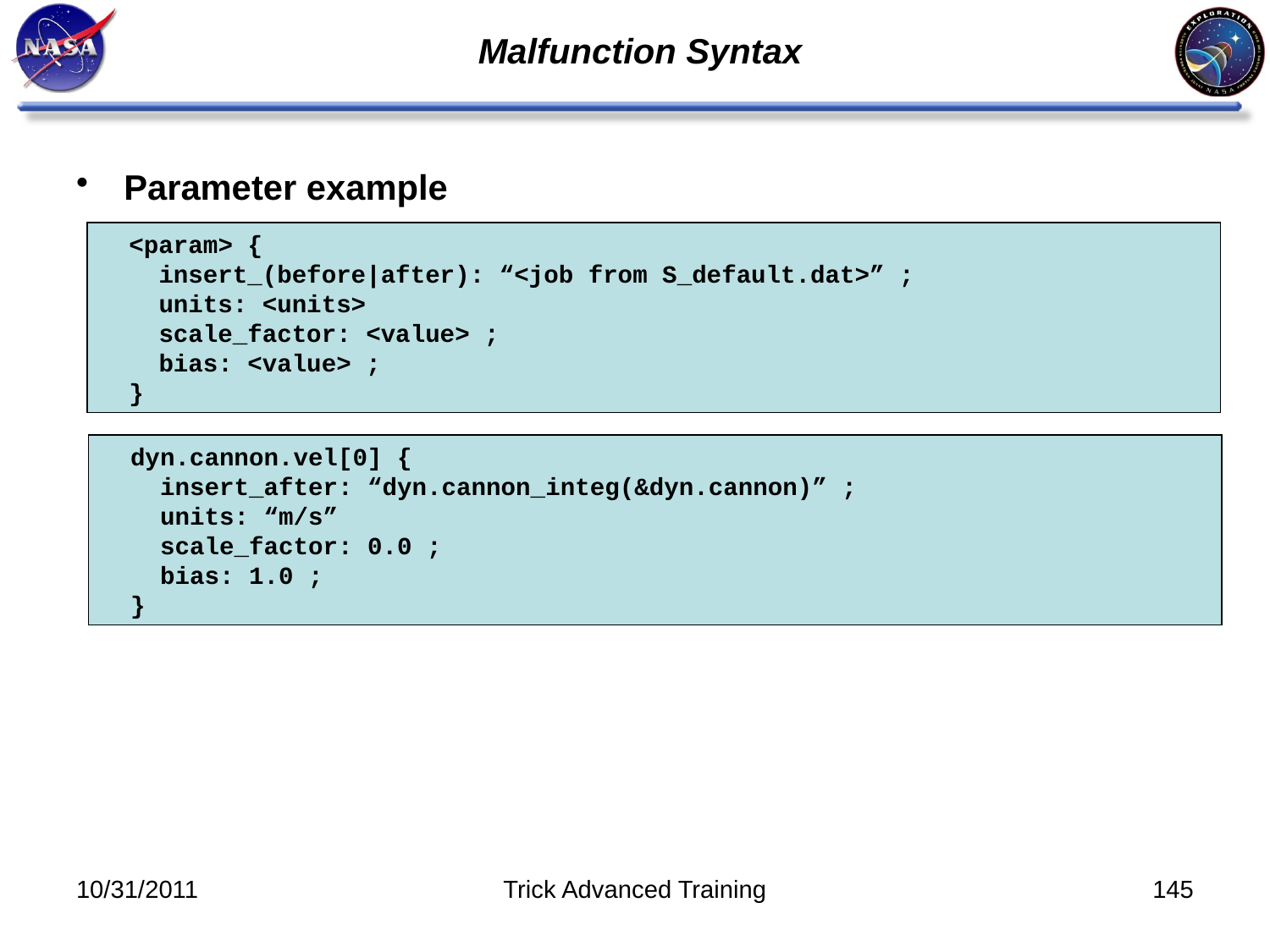

# Malfunction Syntax
Parameter example

  <param> {
    insert_(before|after): “<job from S_default.dat>” ;
    units: <units>
    scale_factor: <value> ;
    bias: <value> ;
  }
  dyn.cannon.vel[0] {
    insert_after: “dyn.cannon_integ(&dyn.cannon)” ;
    units: “m/s”
    scale_factor: 0.0 ;
    bias: 1.0 ;
  }
10/31/2011
Trick Advanced Training
145